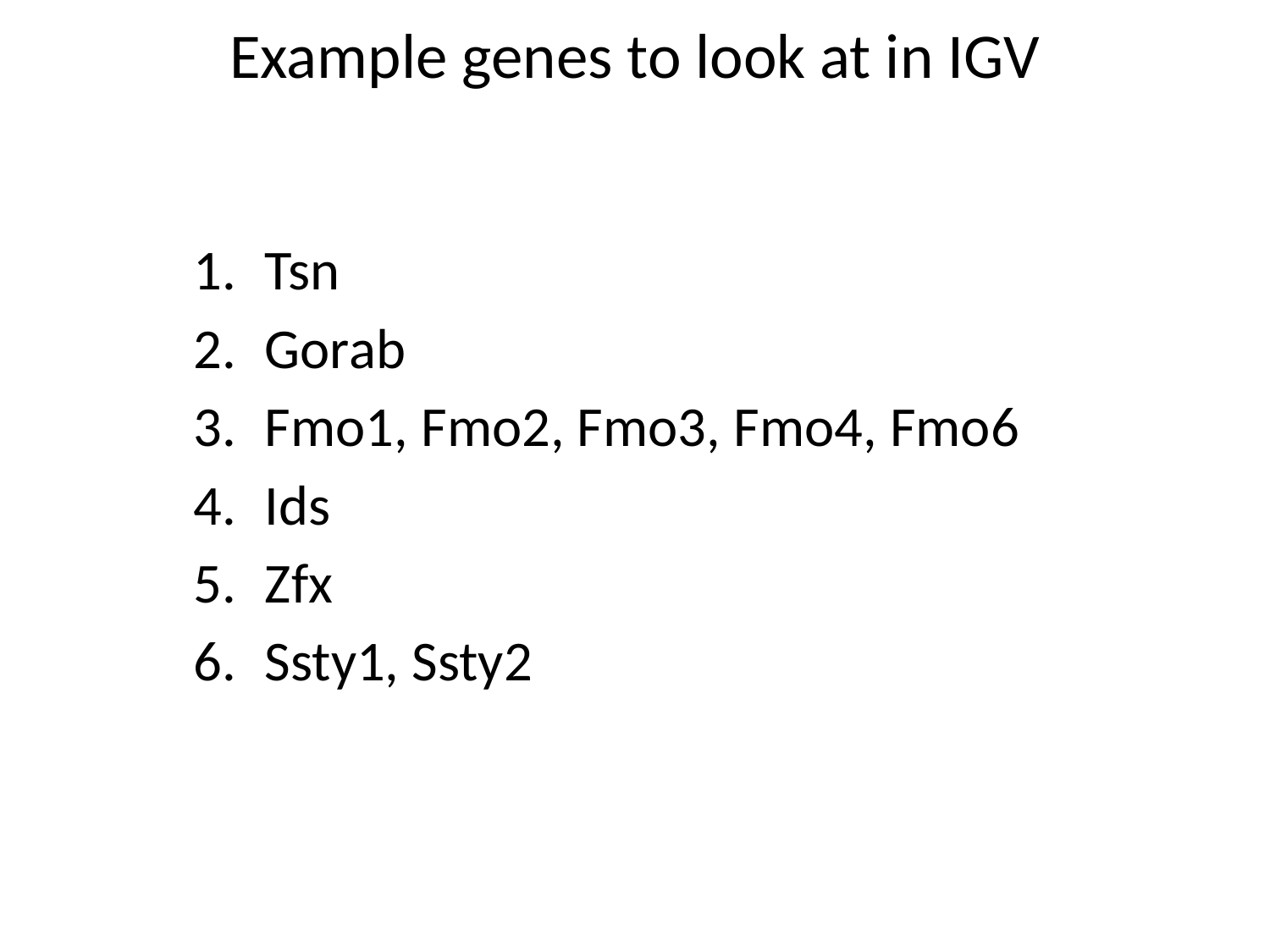

# Example genes to look at in IGV
Tsn
Gorab
Fmo1, Fmo2, Fmo3, Fmo4, Fmo6
Ids
Zfx
Ssty1, Ssty2